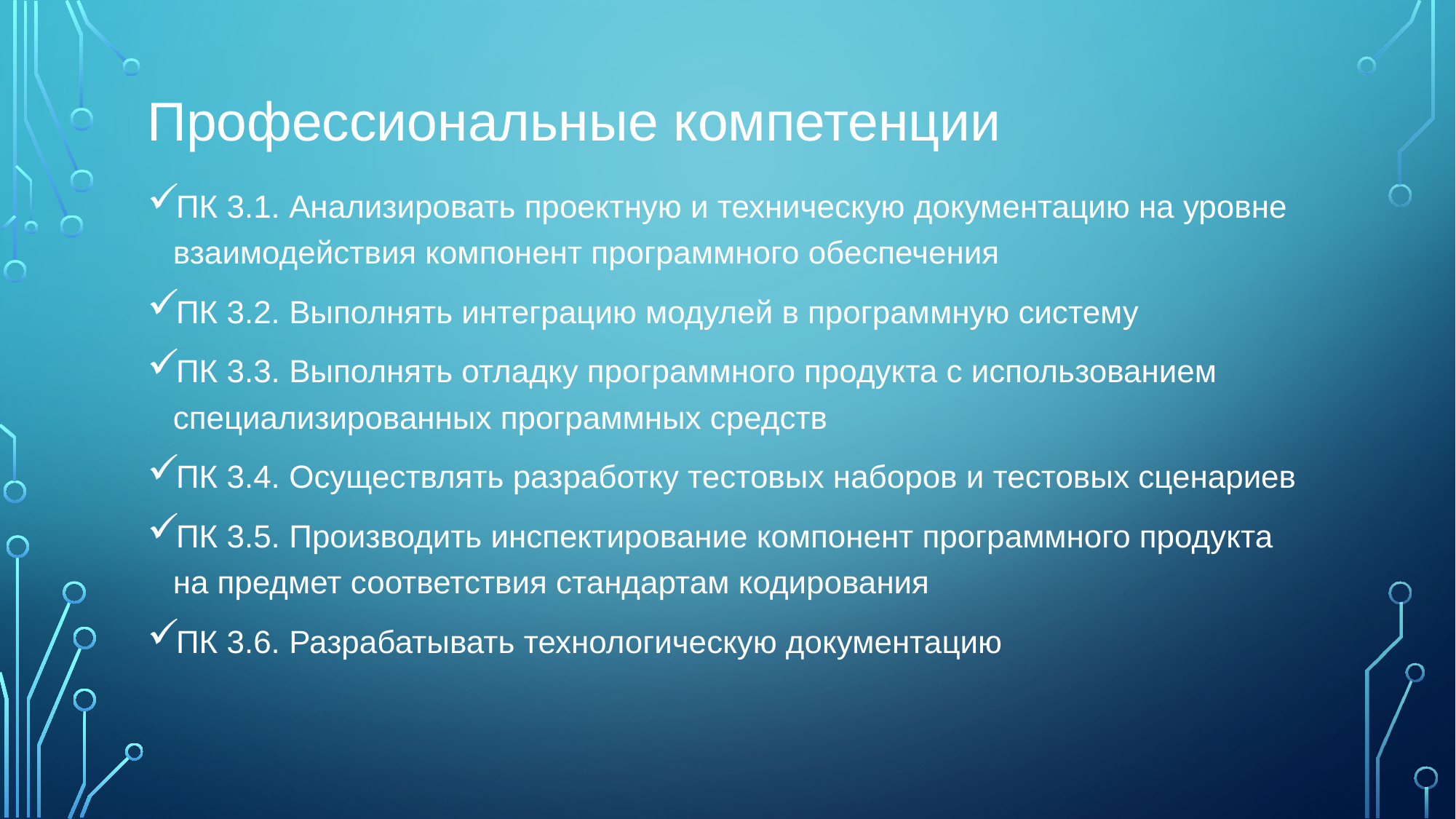

# Профессиональные компетенции
ПК 3.1. Анализировать проектную и техническую документацию на уровне взаимодействия компонент программного обеспечения
ПК 3.2. Выполнять интеграцию модулей в программную систему
ПК 3.3. Выполнять отладку программного продукта с использованием специализированных программных средств
ПК 3.4. Осуществлять разработку тестовых наборов и тестовых сценариев
ПК 3.5. Производить инспектирование компонент программного продукта на предмет соответствия стандартам кодирования
ПК 3.6. Разрабатывать технологическую документацию